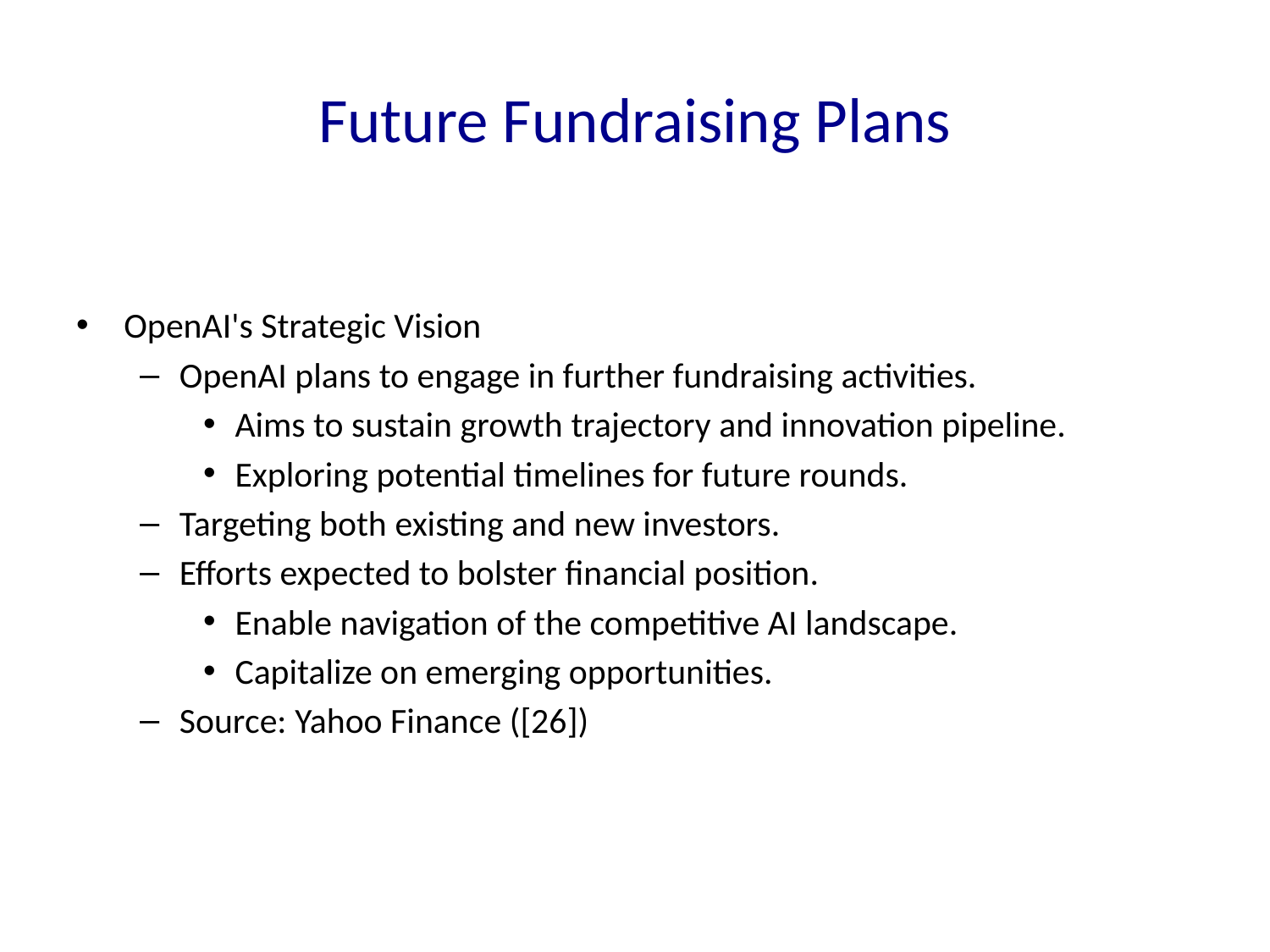

# Future Fundraising Plans

OpenAI's Strategic Vision
OpenAI plans to engage in further fundraising activities.
Aims to sustain growth trajectory and innovation pipeline.
Exploring potential timelines for future rounds.
Targeting both existing and new investors.
Efforts expected to bolster financial position.
Enable navigation of the competitive AI landscape.
Capitalize on emerging opportunities.
Source: Yahoo Finance ([26])